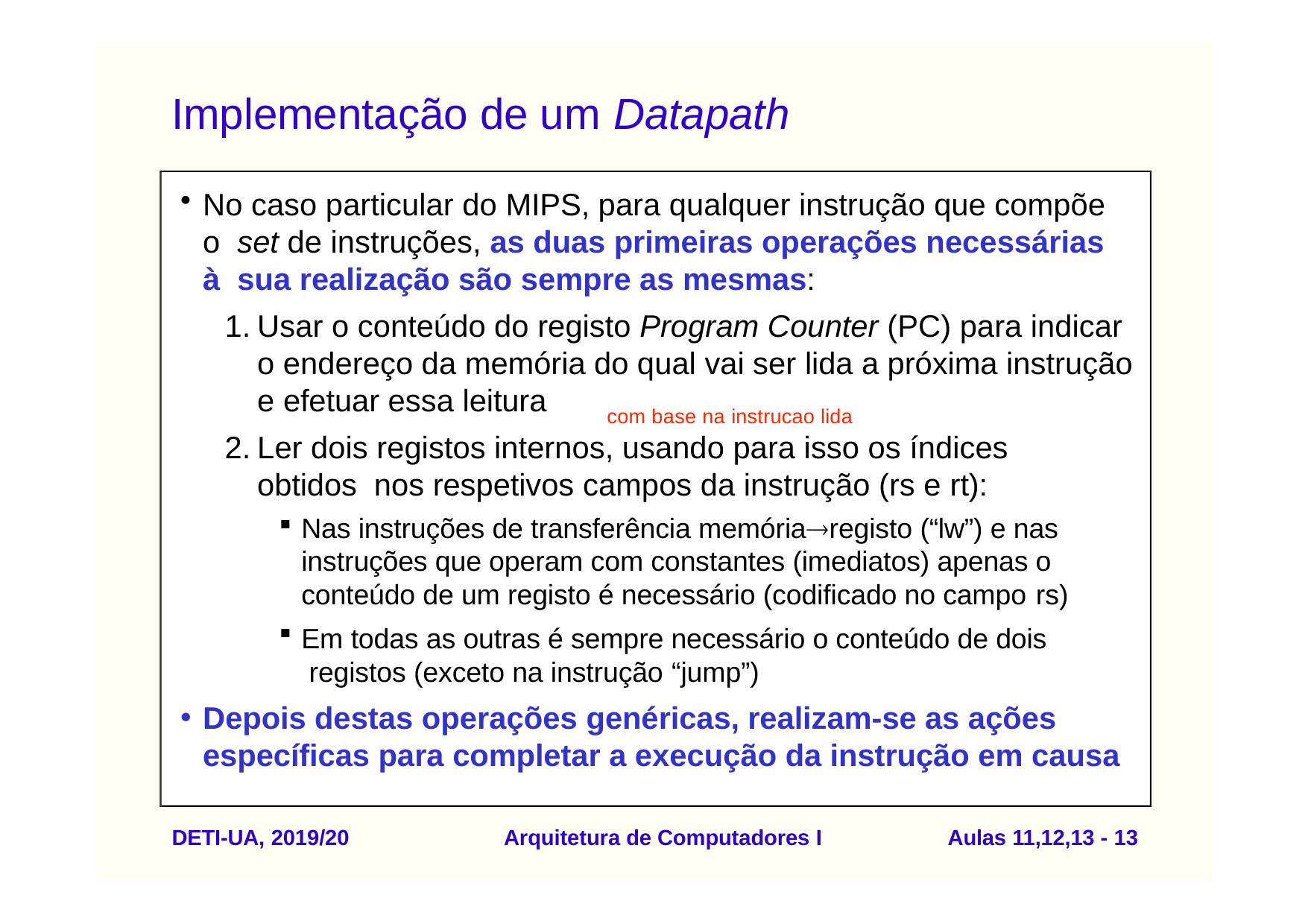

# Implementação de um Datapath

No caso particular do MIPS, para qualquer instrução que compõe o  set de instruções, as duas primeiras operações necessárias à  sua realização são sempre as mesmas:
Usar o conteúdo do registo Program Counter (PC) para indicar  o endereço da memória do qual vai ser lida a próxima instrução
e efetuar essa leitura
com base na instrucao lida
Ler dois registos internos, usando para isso os índices obtidos  nos respetivos campos da instrução (rs e rt):
Nas instruções de transferência memória→registo (“lw”) e nas  instruções que operam com constantes (imediatos) apenas o  conteúdo de um registo é necessário (codificado no campo rs)
Em todas as outras é sempre necessário o conteúdo de dois  registos (exceto na instrução “jump”)
Depois destas operações genéricas, realizam-se as ações  específicas para completar a execução da instrução em causa
DETI-UA, 2019/20
Arquitetura de Computadores I
Aulas 11,12,13 - 13